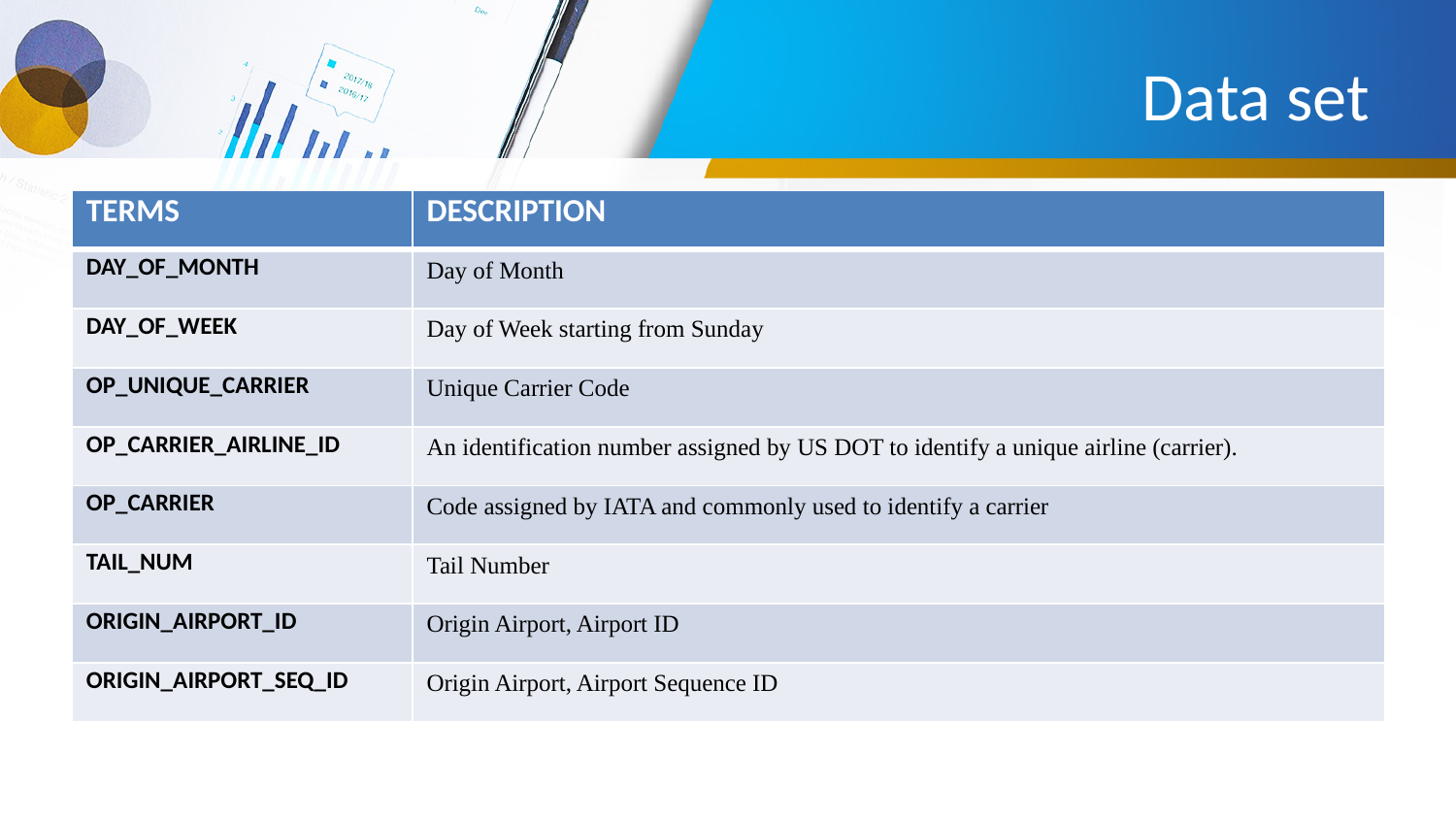

# Data set
| TERMS | DESCRIPTION |
| --- | --- |
| DAY\_OF\_MONTH | Day of Month |
| DAY\_OF\_WEEK | Day of Week starting from Sunday |
| OP\_UNIQUE\_CARRIER | Unique Carrier Code |
| OP\_CARRIER\_AIRLINE\_ID | An identification number assigned by US DOT to identify a unique airline (carrier). |
| OP\_CARRIER | Code assigned by IATA and commonly used to identify a carrier |
| TAIL\_NUM | Tail Number |
| ORIGIN\_AIRPORT\_ID | Origin Airport, Airport ID |
| ORIGIN\_AIRPORT\_SEQ\_ID | Origin Airport, Airport Sequence ID |